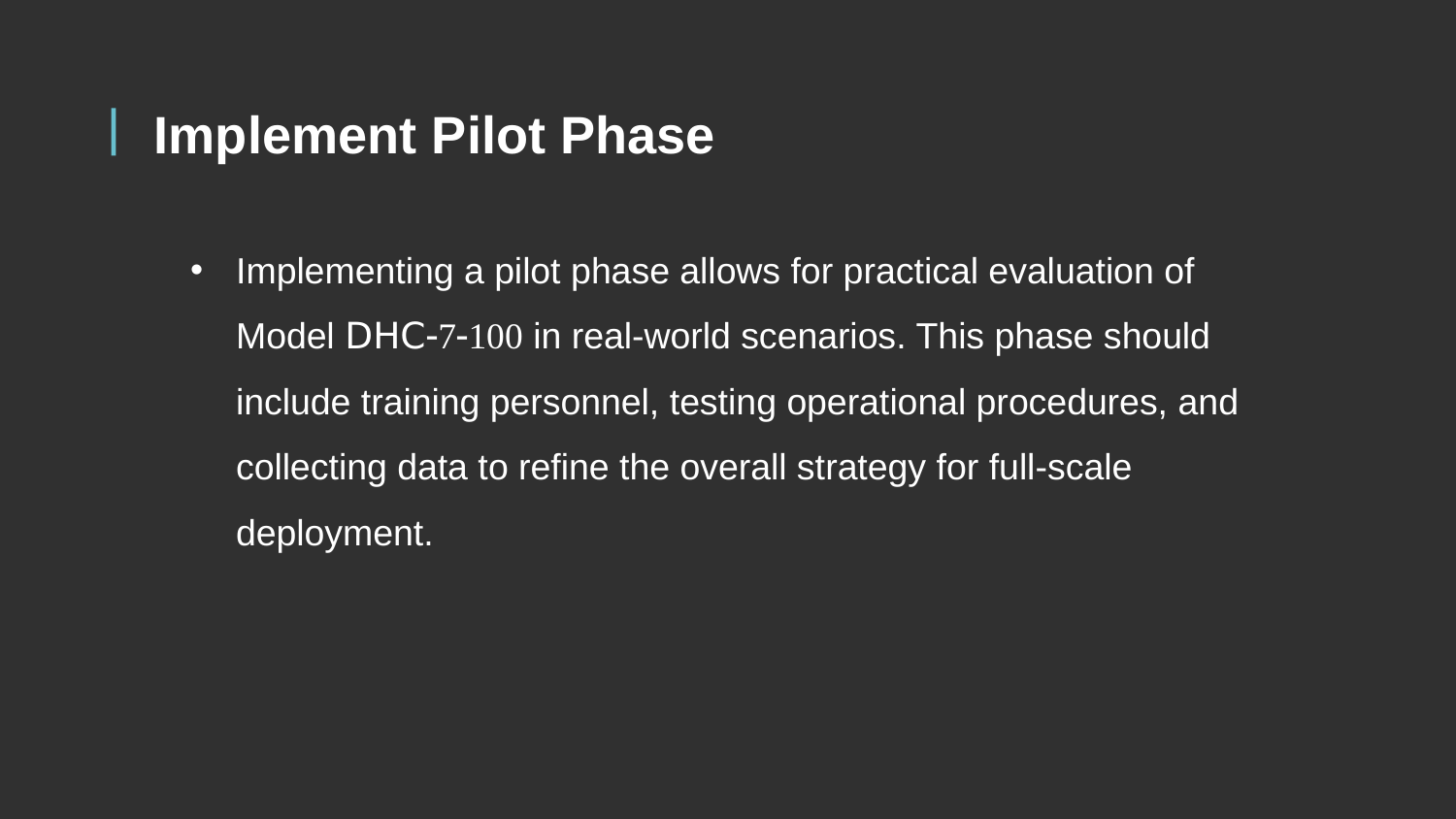

# Implement Pilot Phase
Implementing a pilot phase allows for practical evaluation of Model DHC-7-100 in real-world scenarios. This phase should include training personnel, testing operational procedures, and collecting data to refine the overall strategy for full-scale deployment.